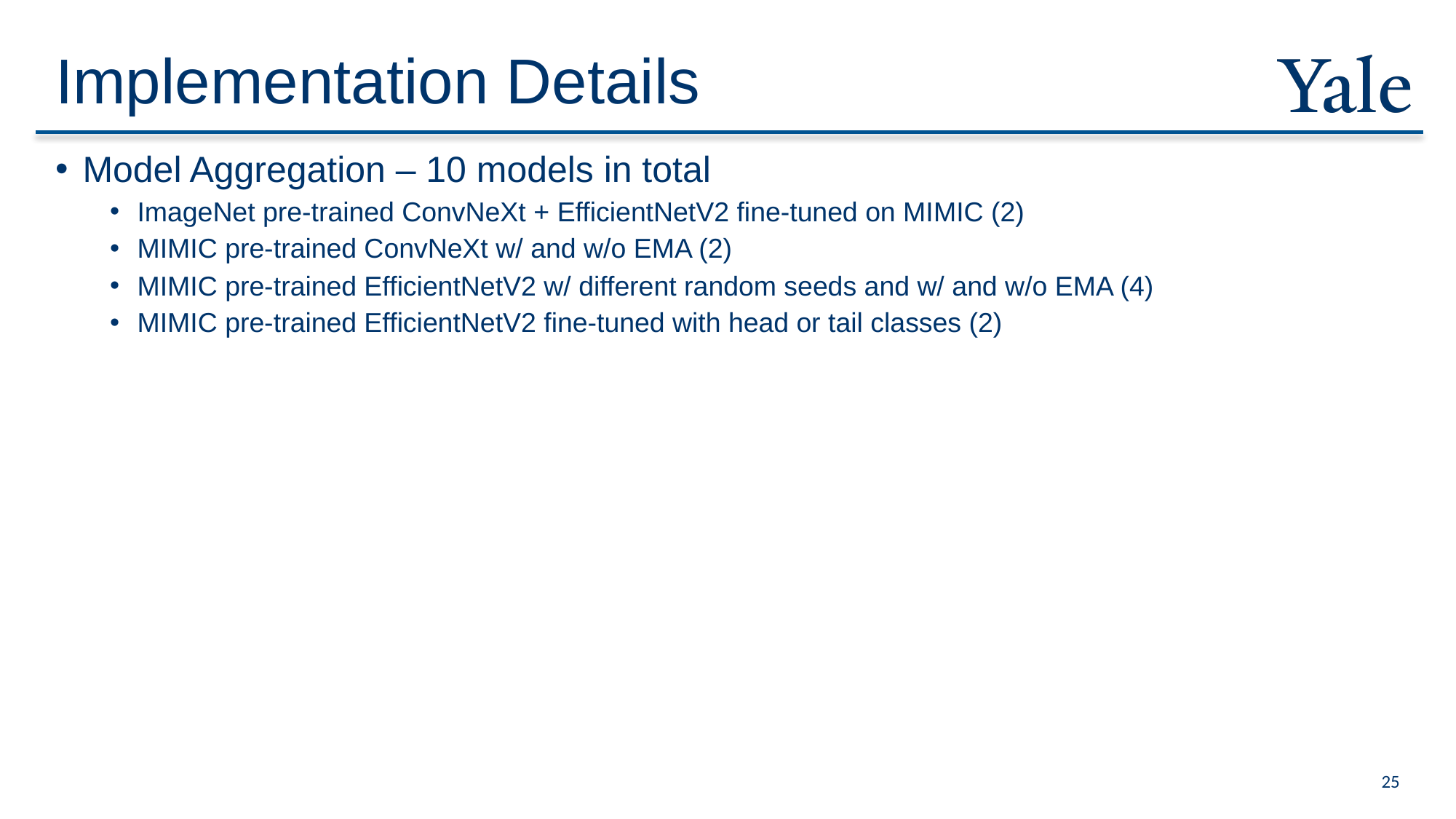

# Implementation Details
Model Aggregation – 10 models in total
ImageNet pre-trained ConvNeXt + EfficientNetV2 fine-tuned on MIMIC (2)
MIMIC pre-trained ConvNeXt w/ and w/o EMA (2)
MIMIC pre-trained EfficientNetV2 w/ different random seeds and w/ and w/o EMA (4)
MIMIC pre-trained EfficientNetV2 fine-tuned with head or tail classes (2)

25